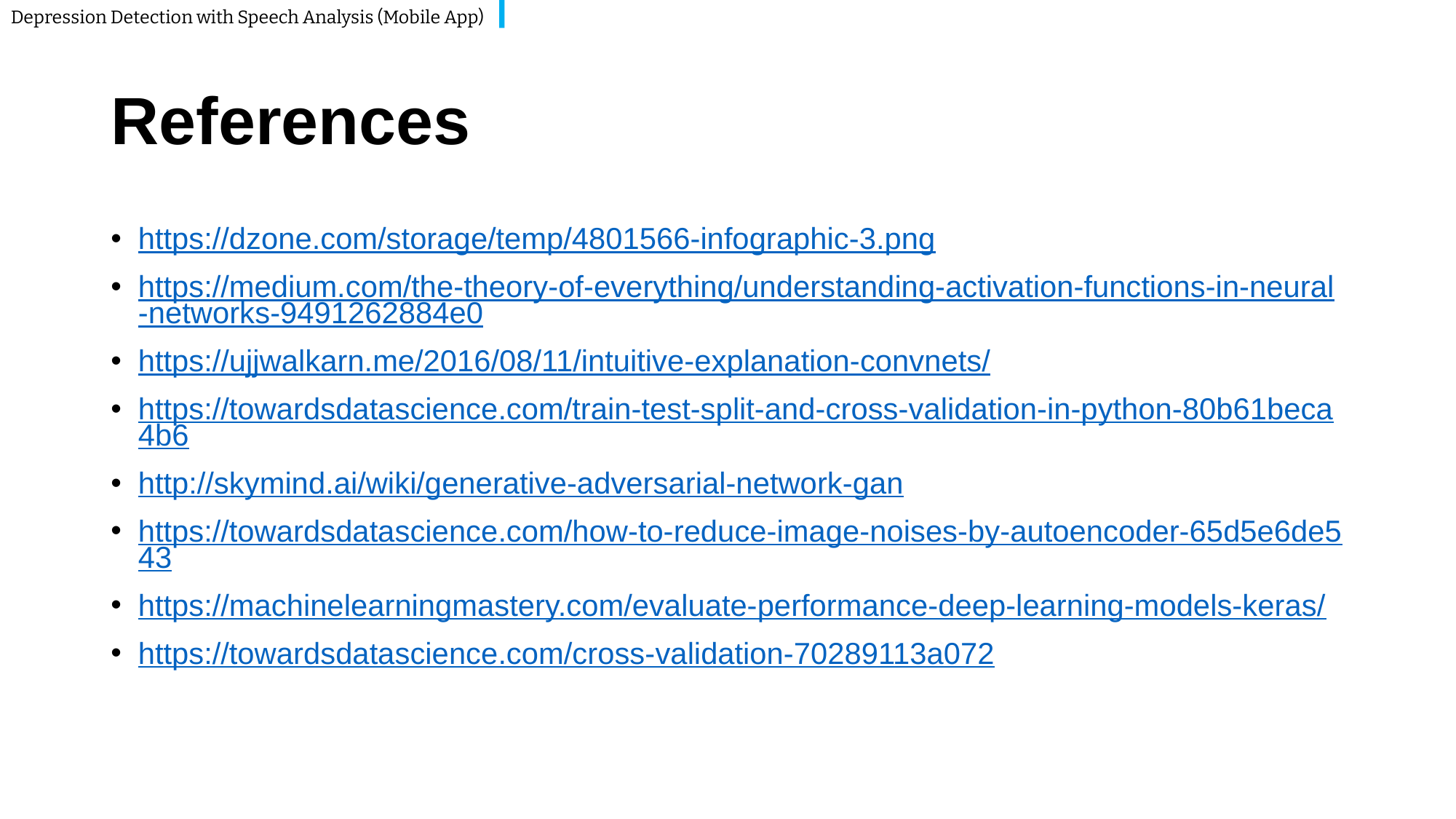

Depression Detection with Speech Analysis (Mobile App)

# References
https://dzone.com/storage/temp/4801566-infographic-3.png
https://medium.com/the-theory-of-everything/understanding-activation-functions-in-neural-networks-9491262884e0
https://ujjwalkarn.me/2016/08/11/intuitive-explanation-convnets/
https://towardsdatascience.com/train-test-split-and-cross-validation-in-python-80b61beca4b6
http://skymind.ai/wiki/generative-adversarial-network-gan
https://towardsdatascience.com/how-to-reduce-image-noises-by-autoencoder-65d5e6de543
https://machinelearningmastery.com/evaluate-performance-deep-learning-models-keras/
https://towardsdatascience.com/cross-validation-70289113a072